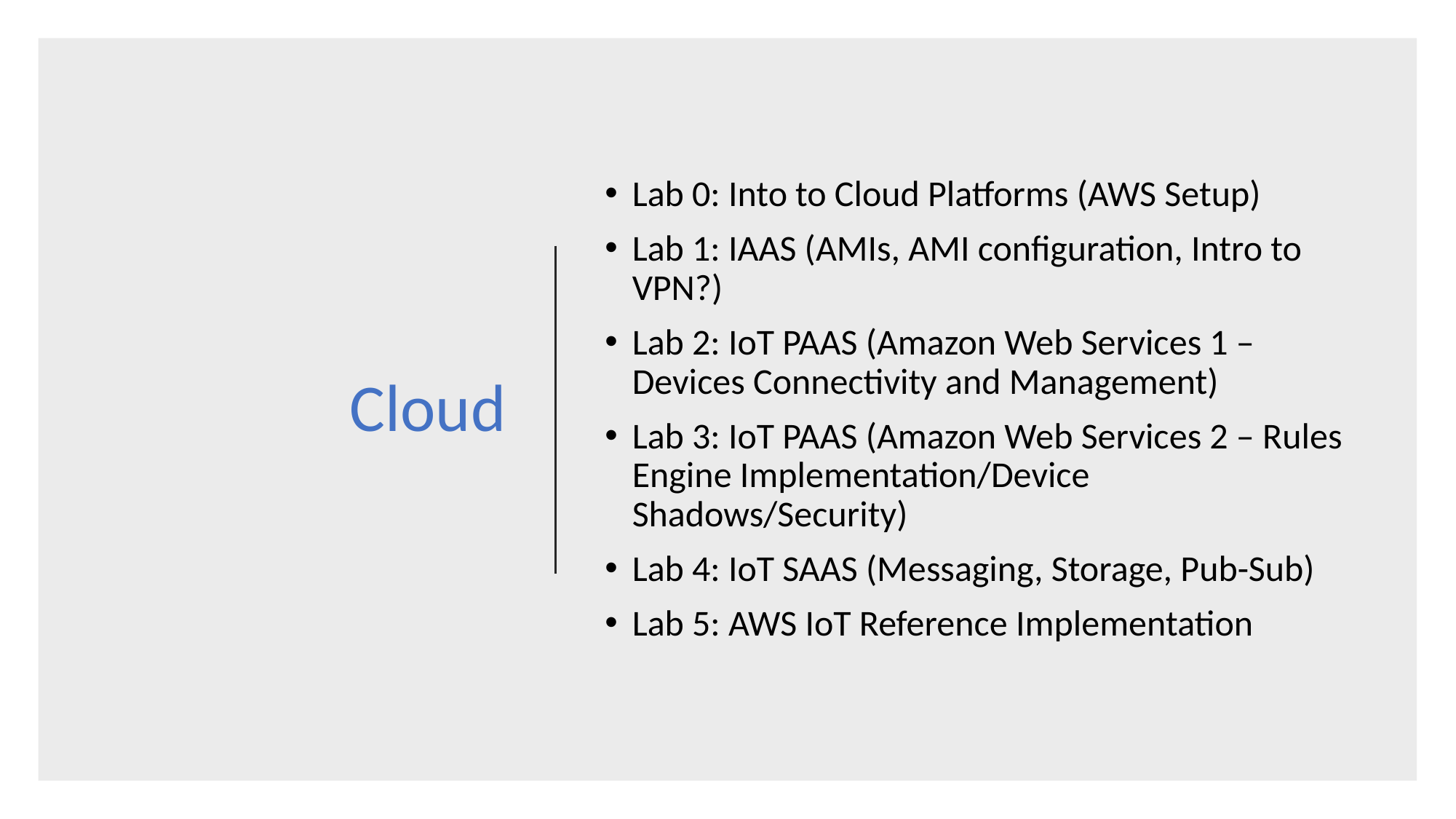

# Cloud
Lab 0: Into to Cloud Platforms (AWS Setup)
Lab 1: IAAS (AMIs, AMI configuration, Intro to VPN?)
Lab 2: IoT PAAS (Amazon Web Services 1 – Devices Connectivity and Management)
Lab 3: IoT PAAS (Amazon Web Services 2 – Rules Engine Implementation/Device Shadows/Security)
Lab 4: IoT SAAS (Messaging, Storage, Pub-Sub)
Lab 5: AWS IoT Reference Implementation